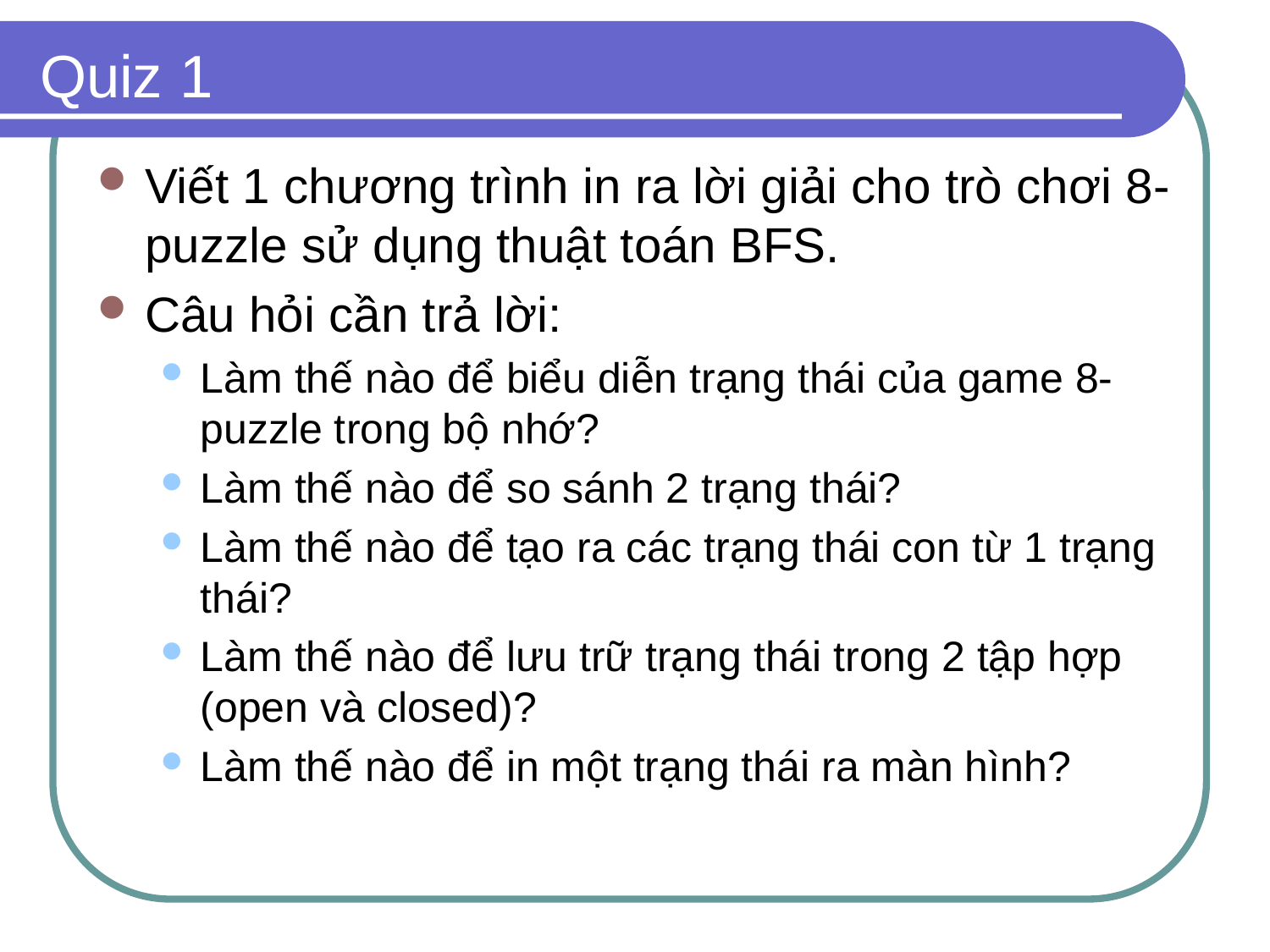

# Quiz 1
Viết 1 chương trình in ra lời giải cho trò chơi 8-puzzle sử dụng thuật toán BFS.
Câu hỏi cần trả lời:
Làm thế nào để biểu diễn trạng thái của game 8-puzzle trong bộ nhớ?
Làm thế nào để so sánh 2 trạng thái?
Làm thế nào để tạo ra các trạng thái con từ 1 trạng thái?
Làm thế nào để lưu trữ trạng thái trong 2 tập hợp (open và closed)?
Làm thế nào để in một trạng thái ra màn hình?